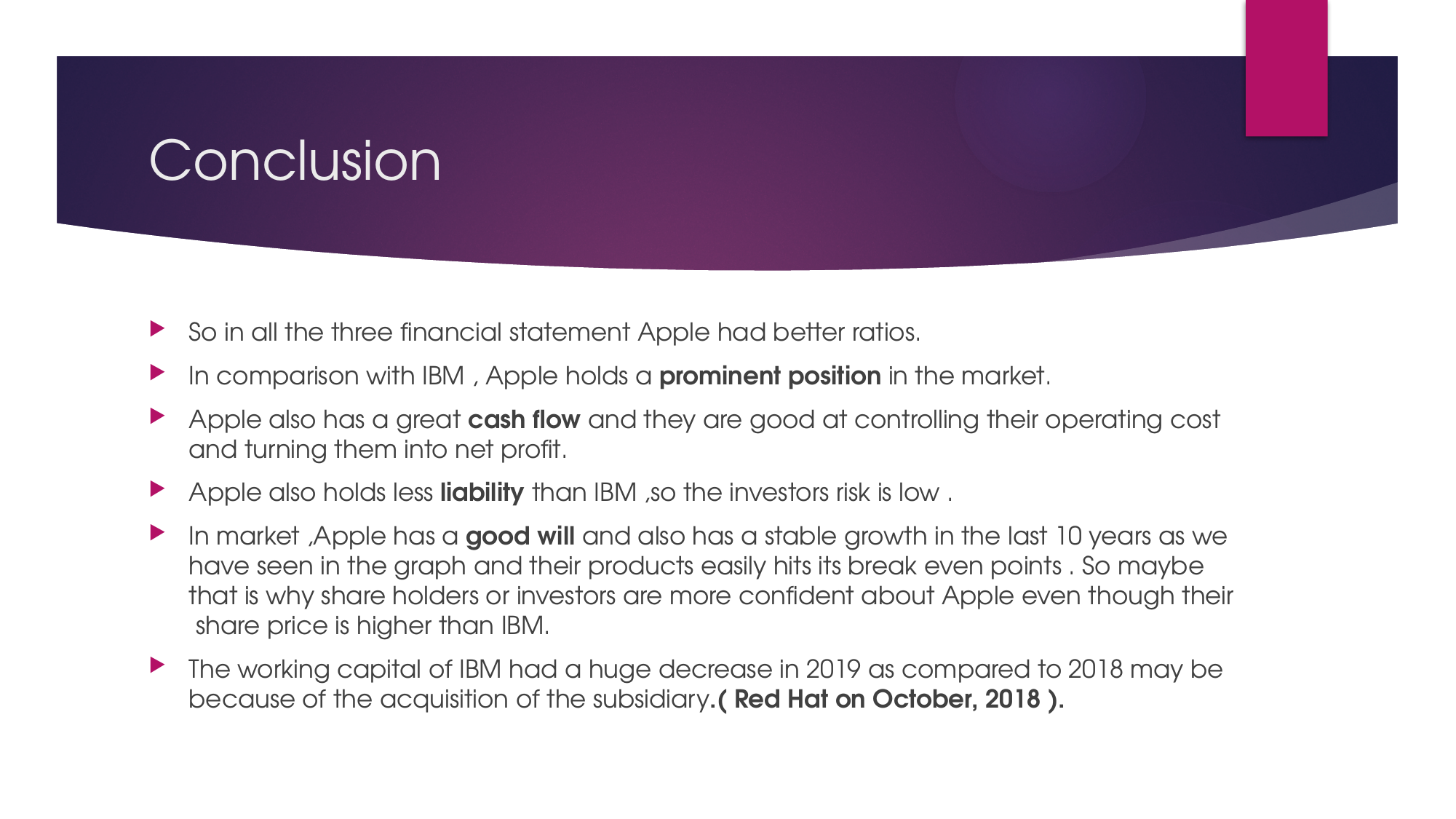

# Conclusion
So in all the three financial statement Apple had better ratios.
In comparison with IBM , Apple holds a prominent position in the market.
Apple also has a great cash flow and they are good at controlling their operating cost and turning them into net profit.
Apple also holds less liability than IBM ,so the investors risk is low .
In market ,Apple has a good will and also has a stable growth in the last 10 years as we have seen in the graph and their products easily hits its break even points . So maybe that is why share holders or investors are more confident about Apple even though their  share price is higher than IBM.
The working capital of IBM had a huge decrease in 2019 as compared to 2018 may be because of the acquisition of the subsidiary.( Red Hat on October, 2018 ).